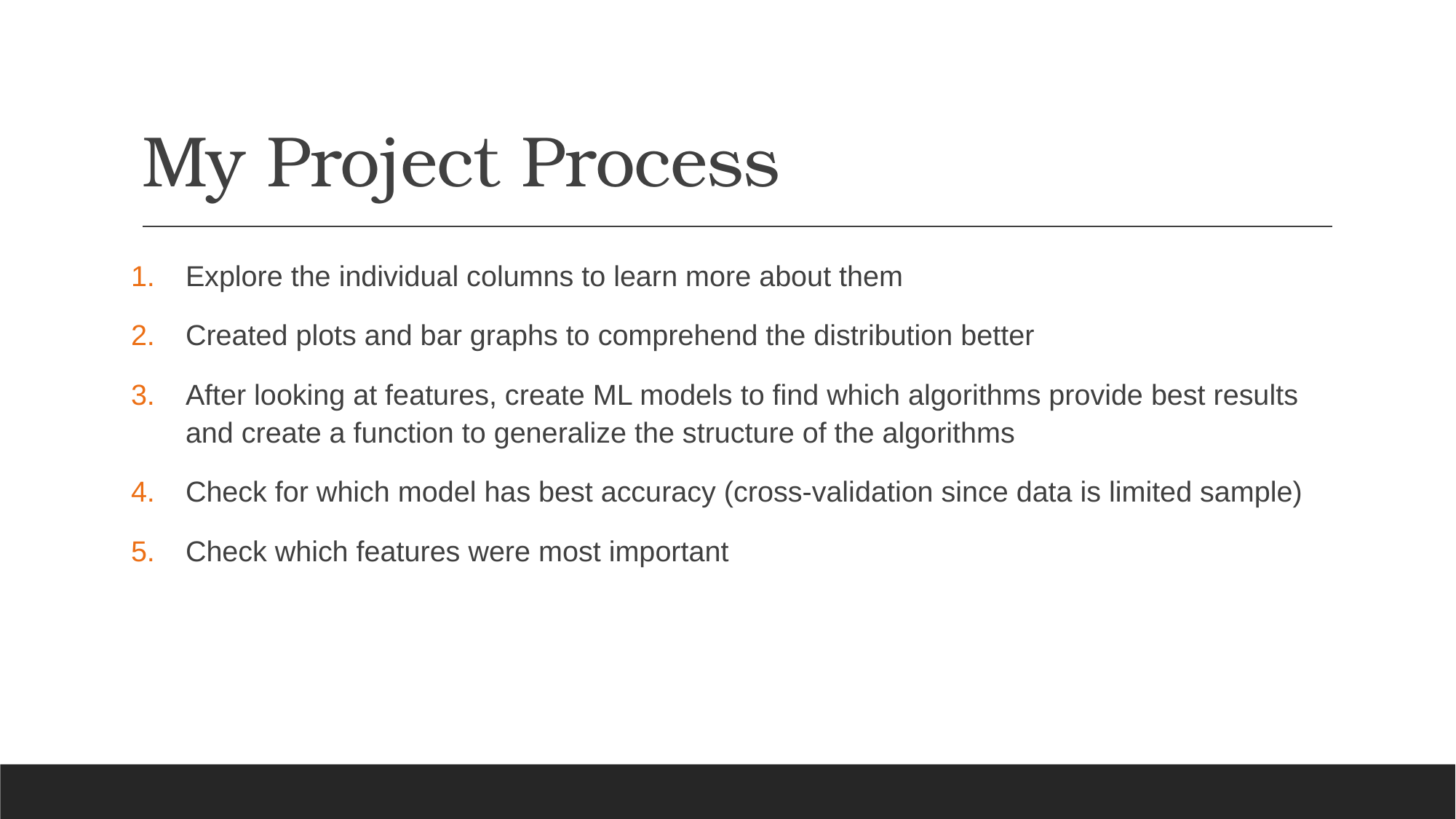

# My Project Process
Explore the individual columns to learn more about them
Created plots and bar graphs to comprehend the distribution better
After looking at features, create ML models to find which algorithms provide best results and create a function to generalize the structure of the algorithms
Check for which model has best accuracy (cross-validation since data is limited sample)
Check which features were most important